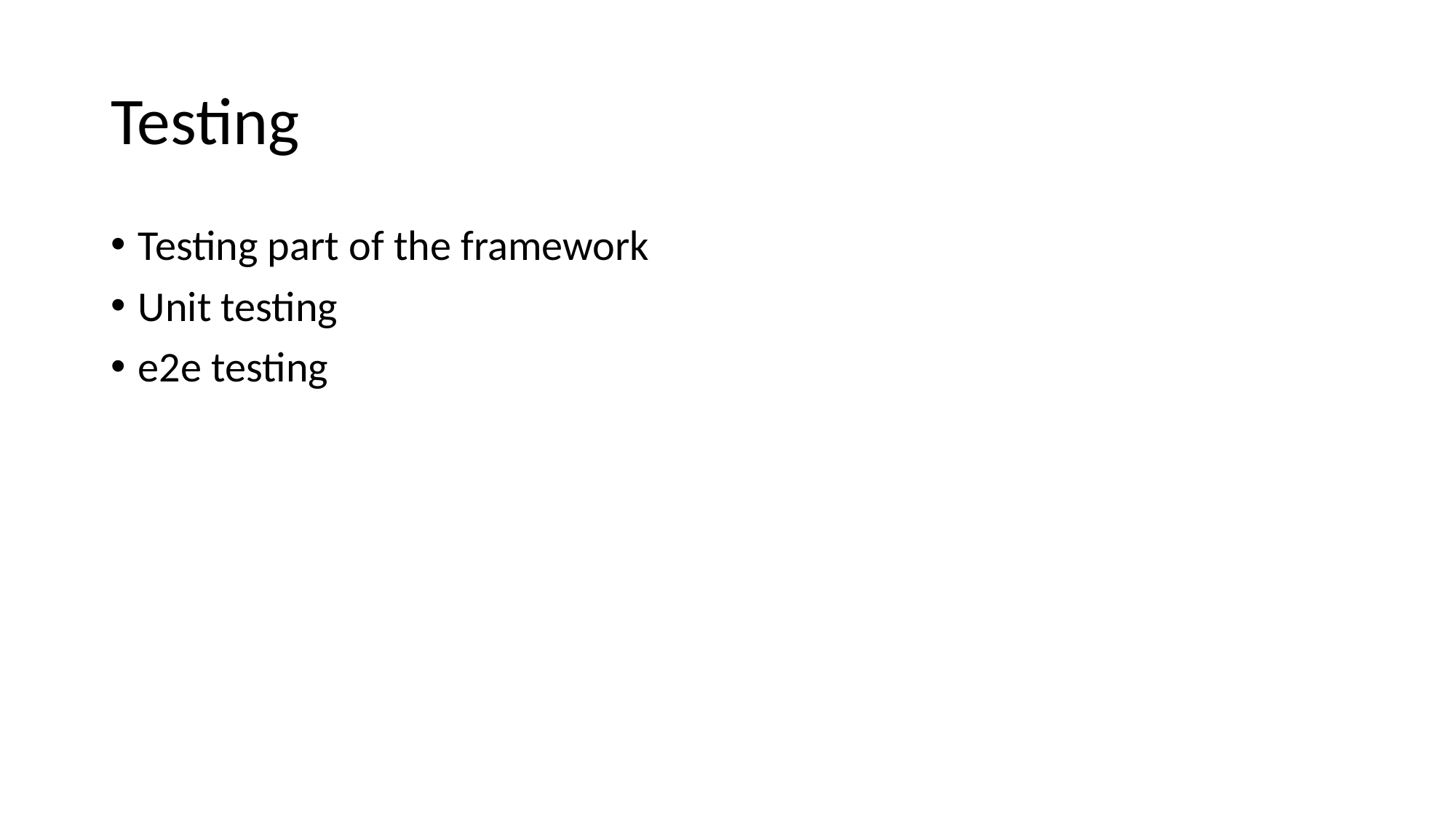

# Testing
Testing part of the framework
Unit testing
e2e testing